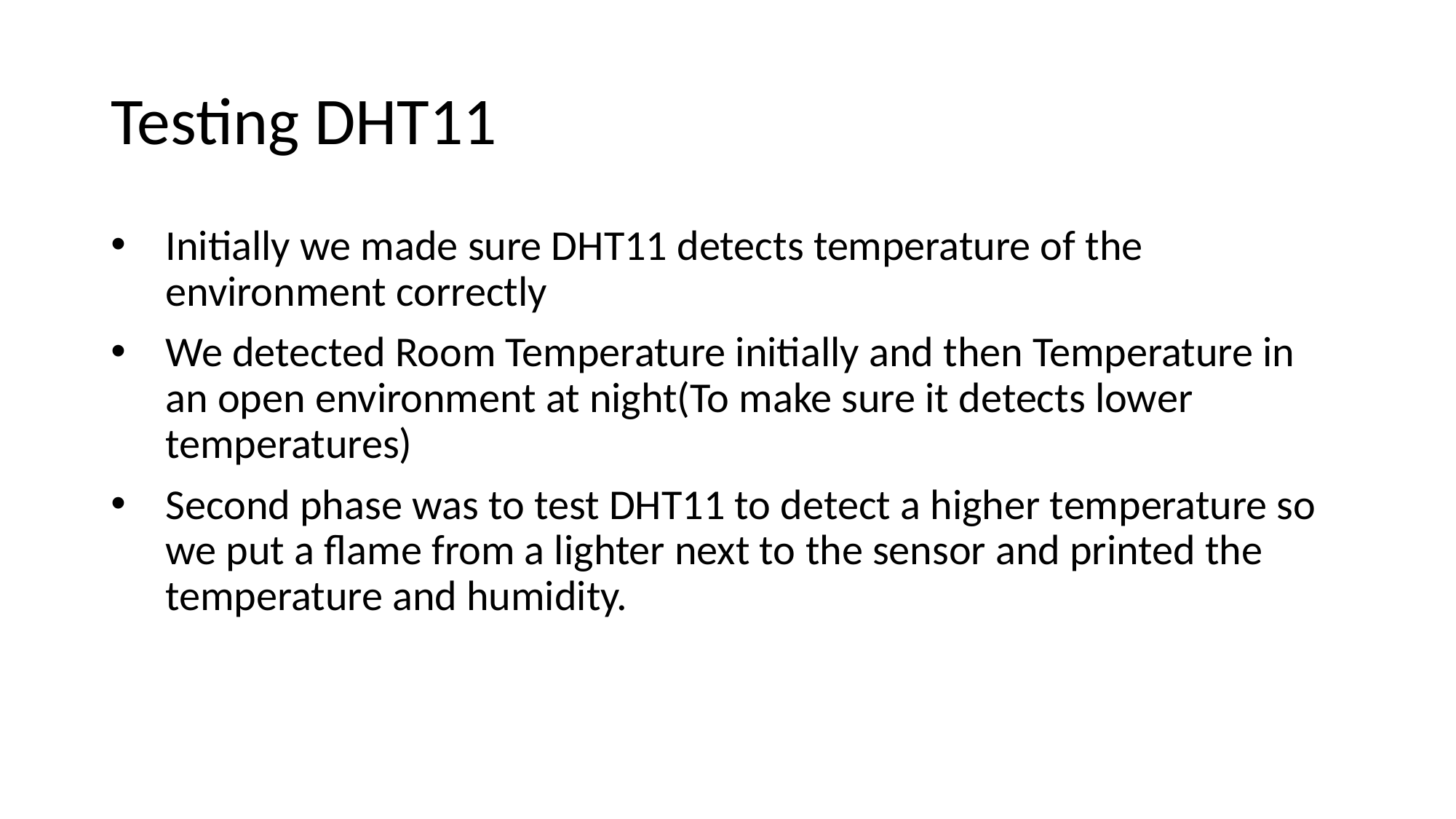

# Testing DHT11
Initially we made sure DHT11 detects temperature of the environment correctly
We detected Room Temperature initially and then Temperature in an open environment at night(To make sure it detects lower temperatures)
Second phase was to test DHT11 to detect a higher temperature so we put a flame from a lighter next to the sensor and printed the temperature and humidity.